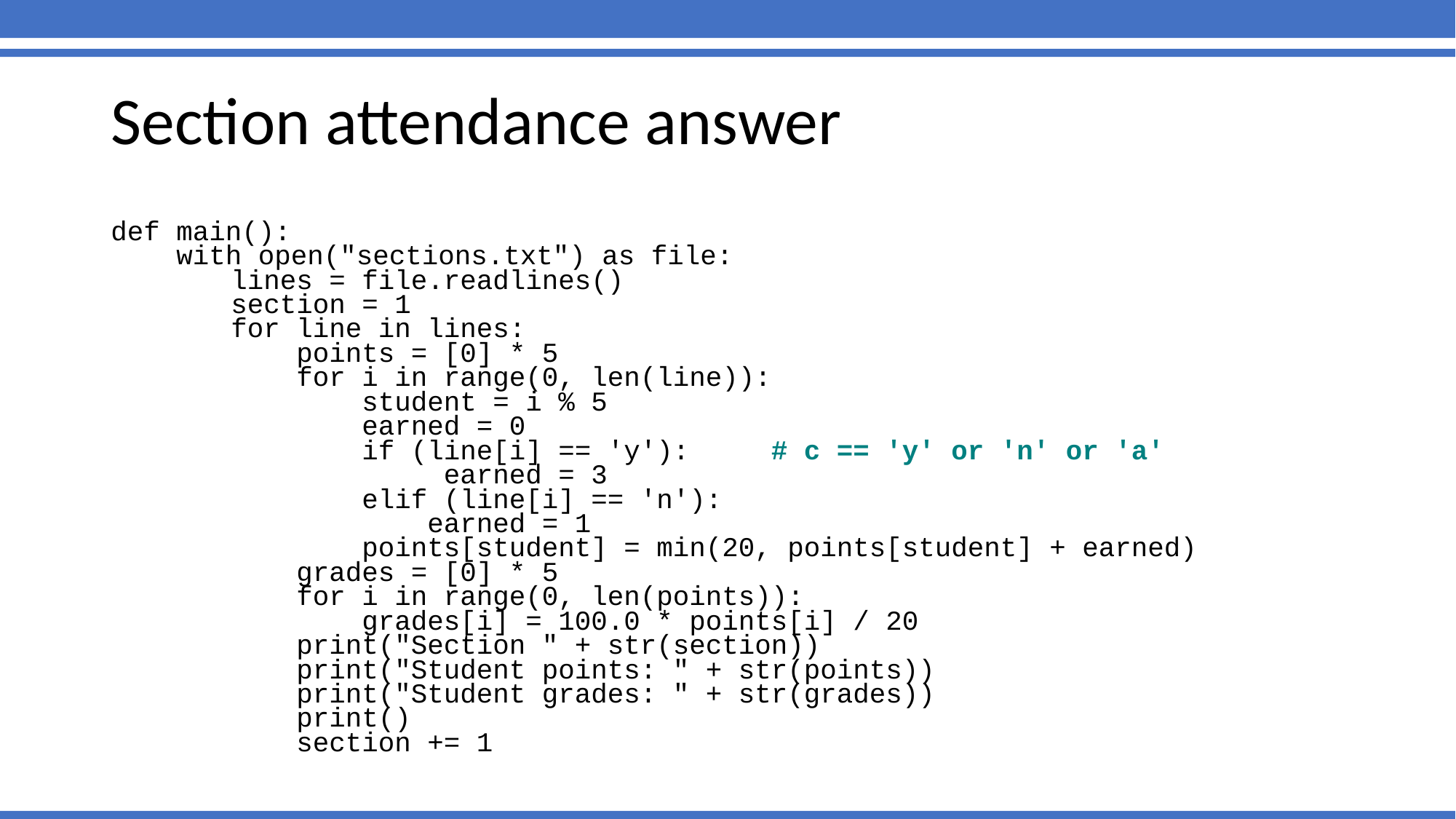

Section attendance answer
def main():
    with open("sections.txt") as file:
    lines = file.readlines()
    section = 1
    for line in lines:
        points = [0] * 5
        for i in range(0, len(line)):
            student = i % 5
            earned = 0
            if (line[i] == 'y'):     # c == 'y' or 'n' or 'a'
                 earned = 3
            elif (line[i] == 'n'):
                earned = 1
            points[student] = min(20, points[student] + earned)
        grades = [0] * 5
        for i in range(0, len(points)):
            grades[i] = 100.0 * points[i] / 20
        print("Section " + str(section))
        print("Student points: " + str(points))
        print("Student grades: " + str(grades))
        print()
        section += 1